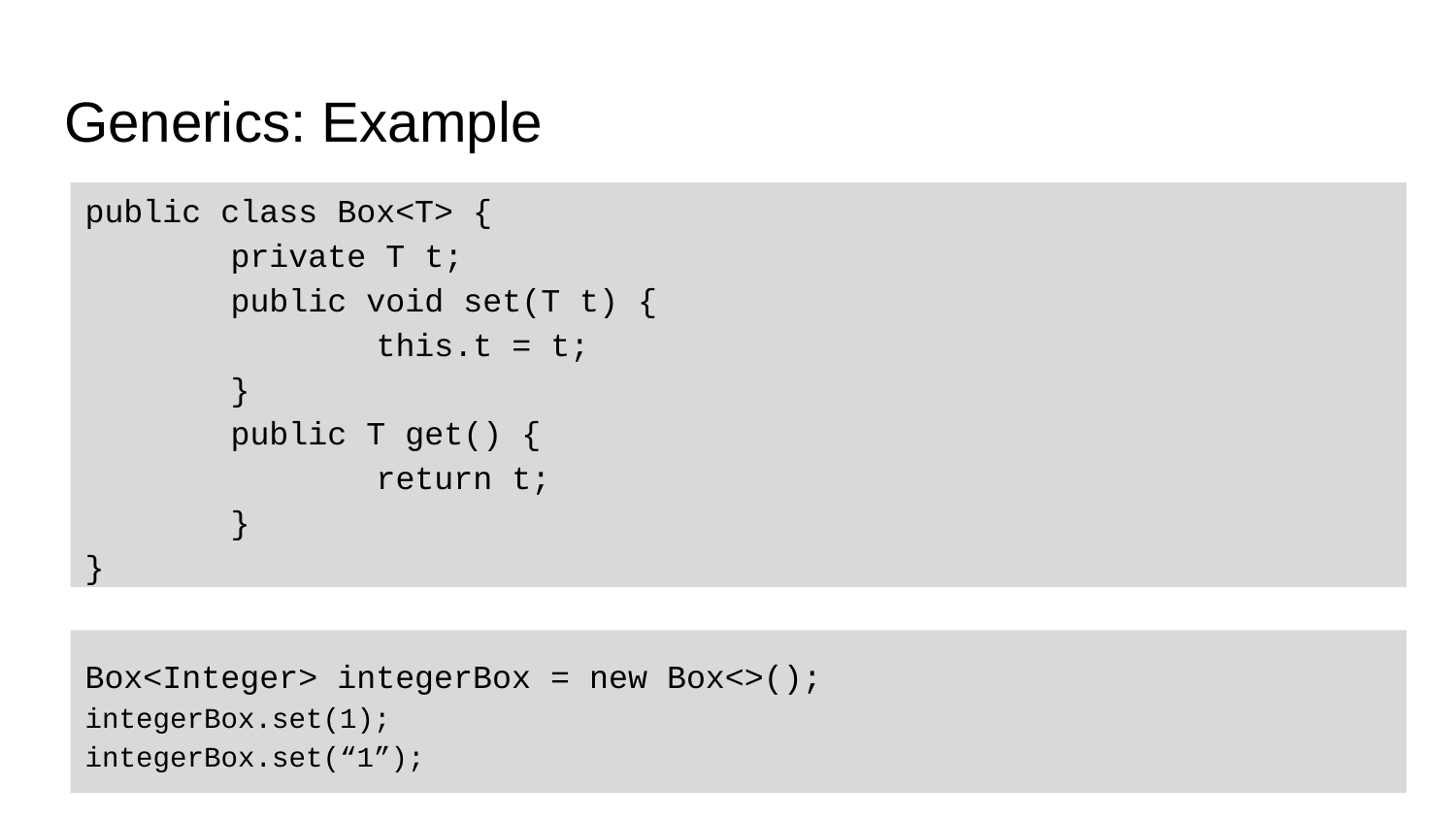

# Generics: Example
public class Box<T> {
	private T t;
	public void set(T t) {
		this.t = t;
	}
	public T get() {
		return t;
	}
}
Box<Integer> integerBox = new Box<>();
integerBox.set(1);
integerBox.set(“1”);